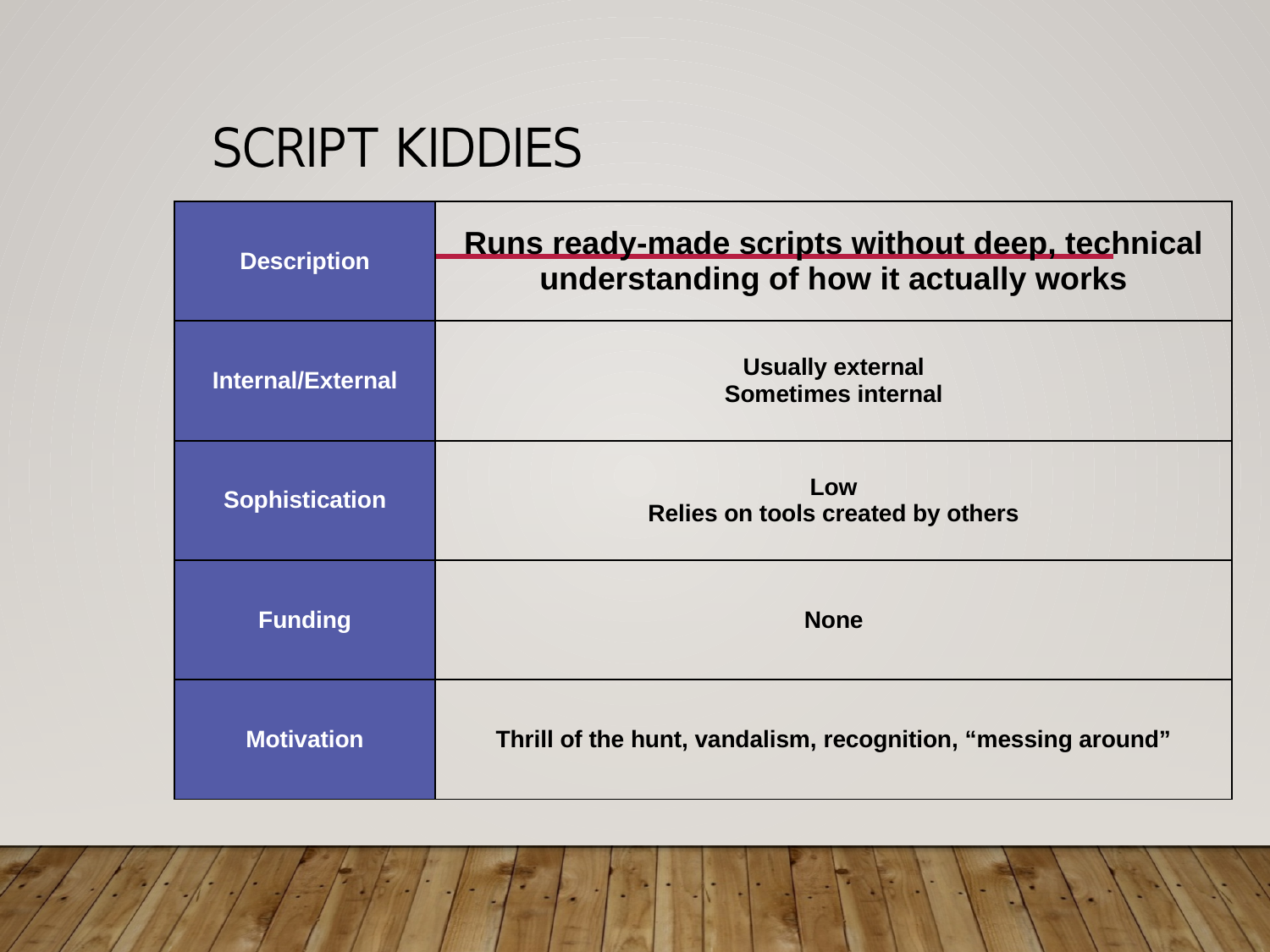

# Script Kiddies
| Description | Runs ready-made scripts without deep, technical understanding of how it actually works |
| --- | --- |
| Internal/External | Usually external Sometimes internal |
| Sophistication | Low Relies on tools created by others |
| Funding | None |
| Motivation | Thrill of the hunt, vandalism, recognition, “messing around” |